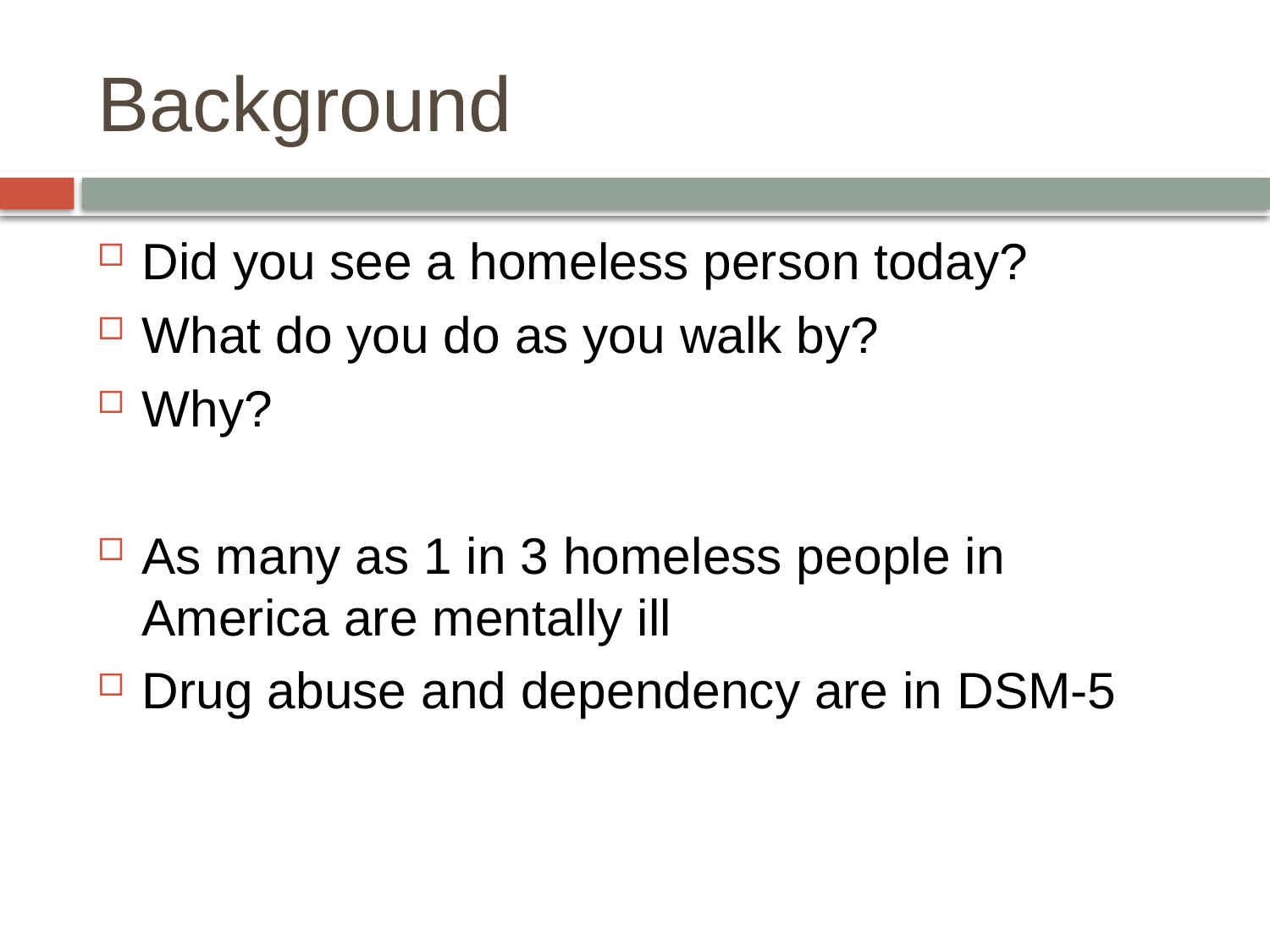

# Background
Did you see a homeless person today?
What do you do as you walk by?
Why?

As many as 1 in 3 homeless people in America are mentally ill
Drug abuse and dependency are in DSM-5